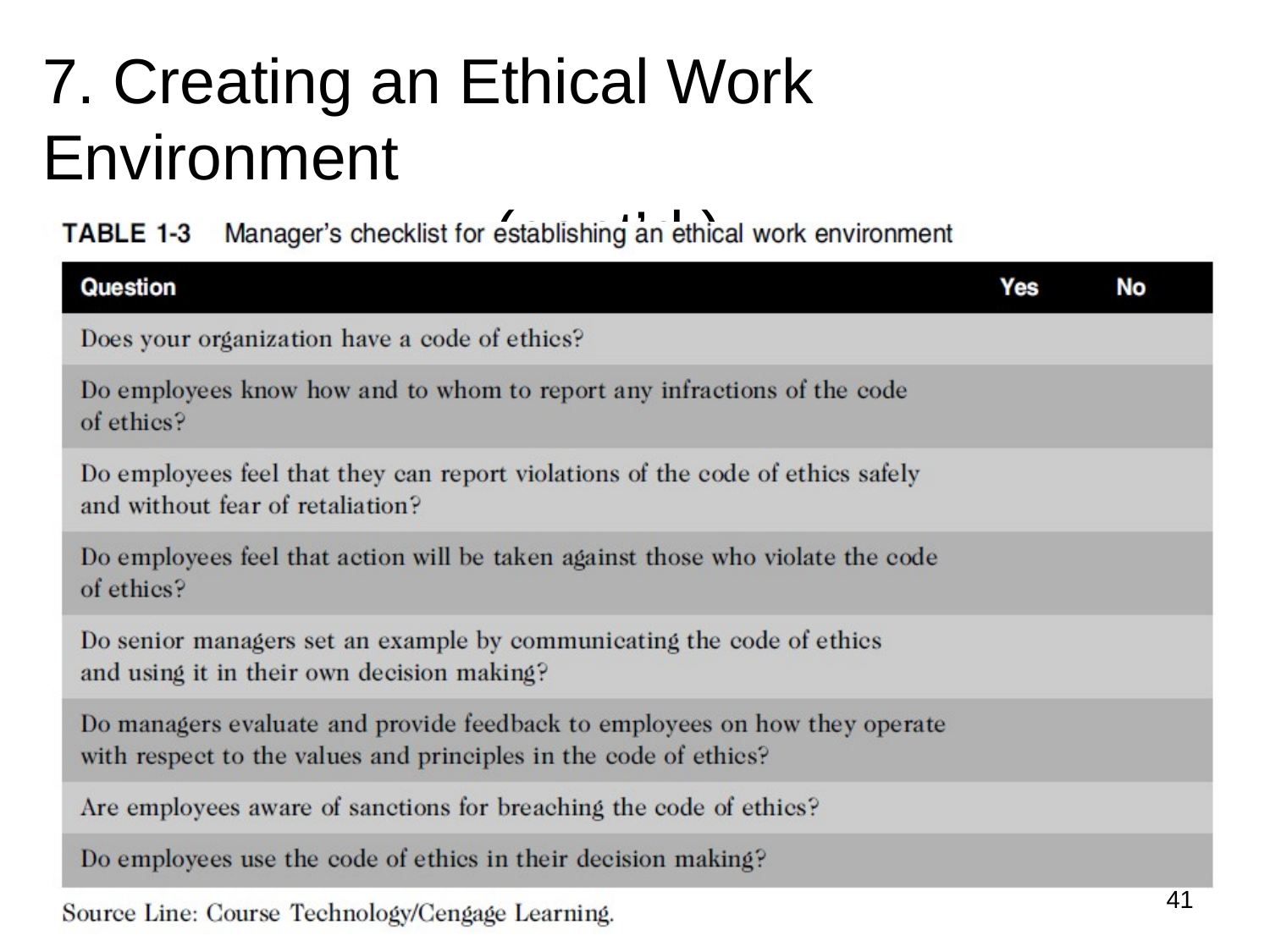

7. Creating an Ethical Work Environment
(cont’d.)

41